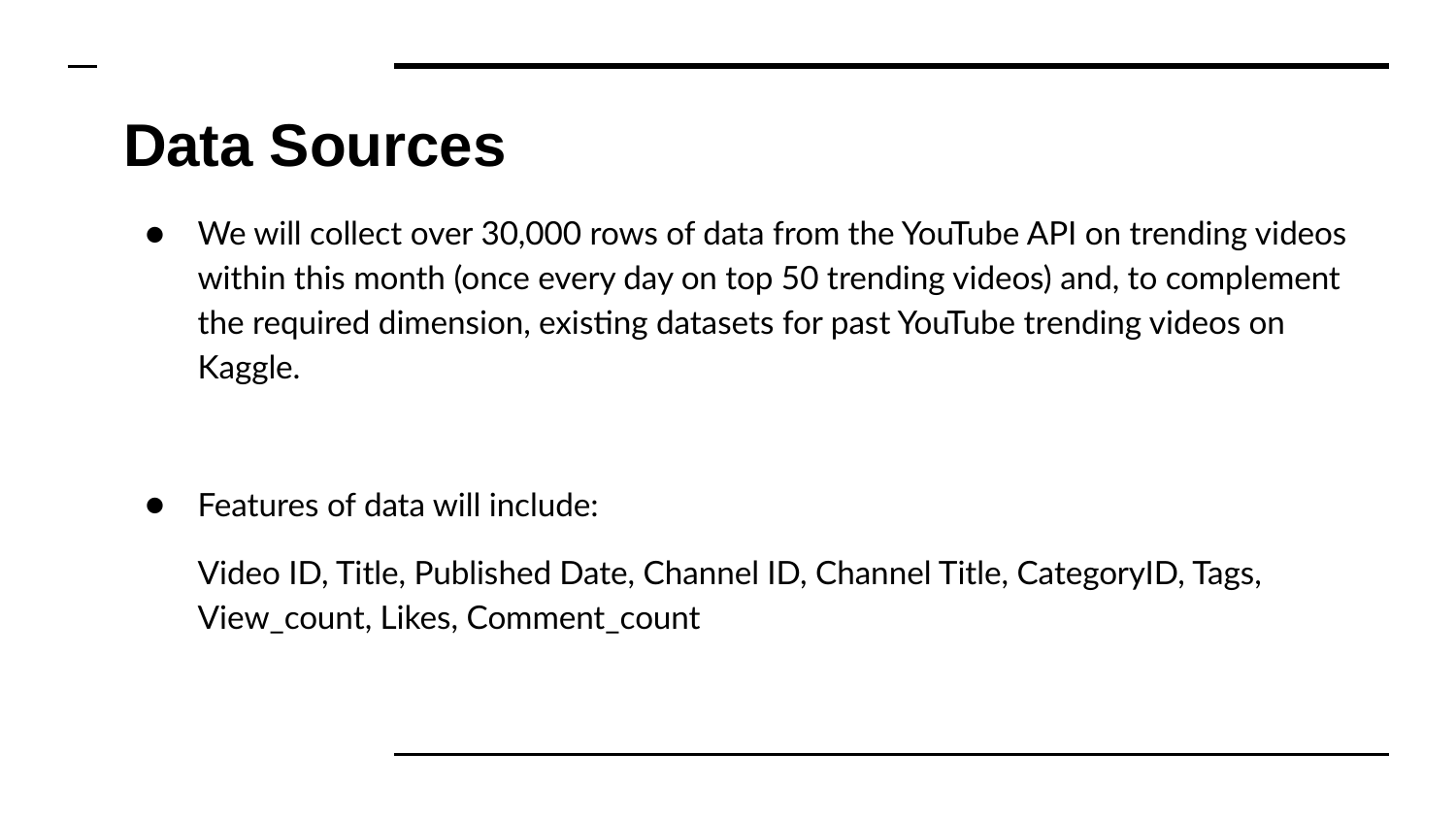

# Data Sources
We will collect over 30,000 rows of data from the YouTube API on trending videos within this month (once every day on top 50 trending videos) and, to complement the required dimension, existing datasets for past YouTube trending videos on Kaggle.

Features of data will include:
Video ID, Title, Published Date, Channel ID, Channel Title, CategoryID, Tags, View_count, Likes, Comment_count